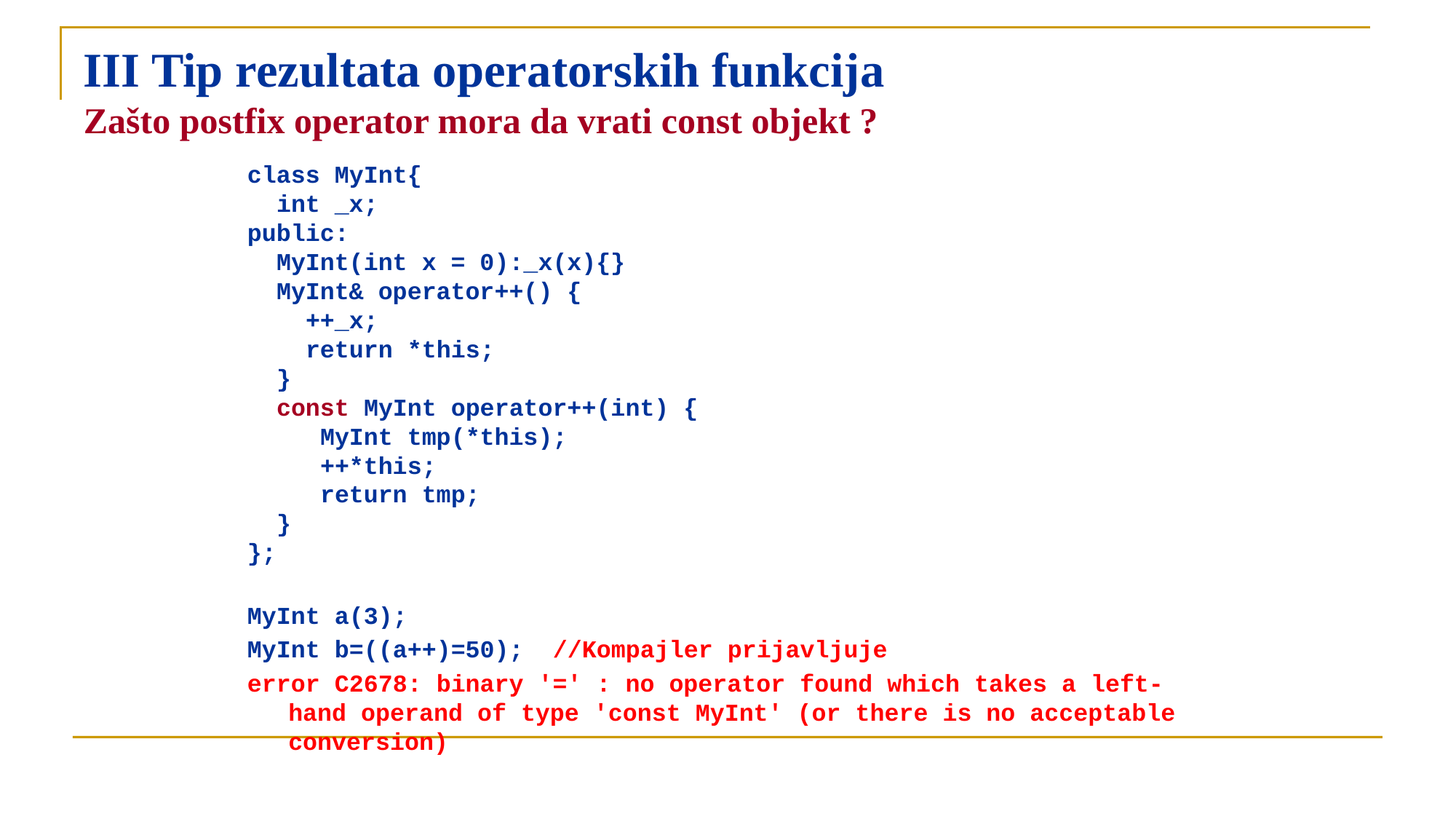

# III Tip rezultata operatorskih funkcija Zašto postfix operator mora da vrati const objekt ?
class MyInt{
  int _x;
public:
  MyInt(int x = 0):_x(x){}
  MyInt& operator++() {
    ++_x;
    return *this;
  }
  const MyInt operator++(int) {
     MyInt tmp(*this);
     ++*this;
     return tmp;
  }
};

MyInt a(3);
MyInt b=((a++)=50);  //Kompajler prijavljuje
error C2678: binary '=' : no operator found which takes a left-hand operand of type 'const MyInt' (or there is no acceptable conversion)